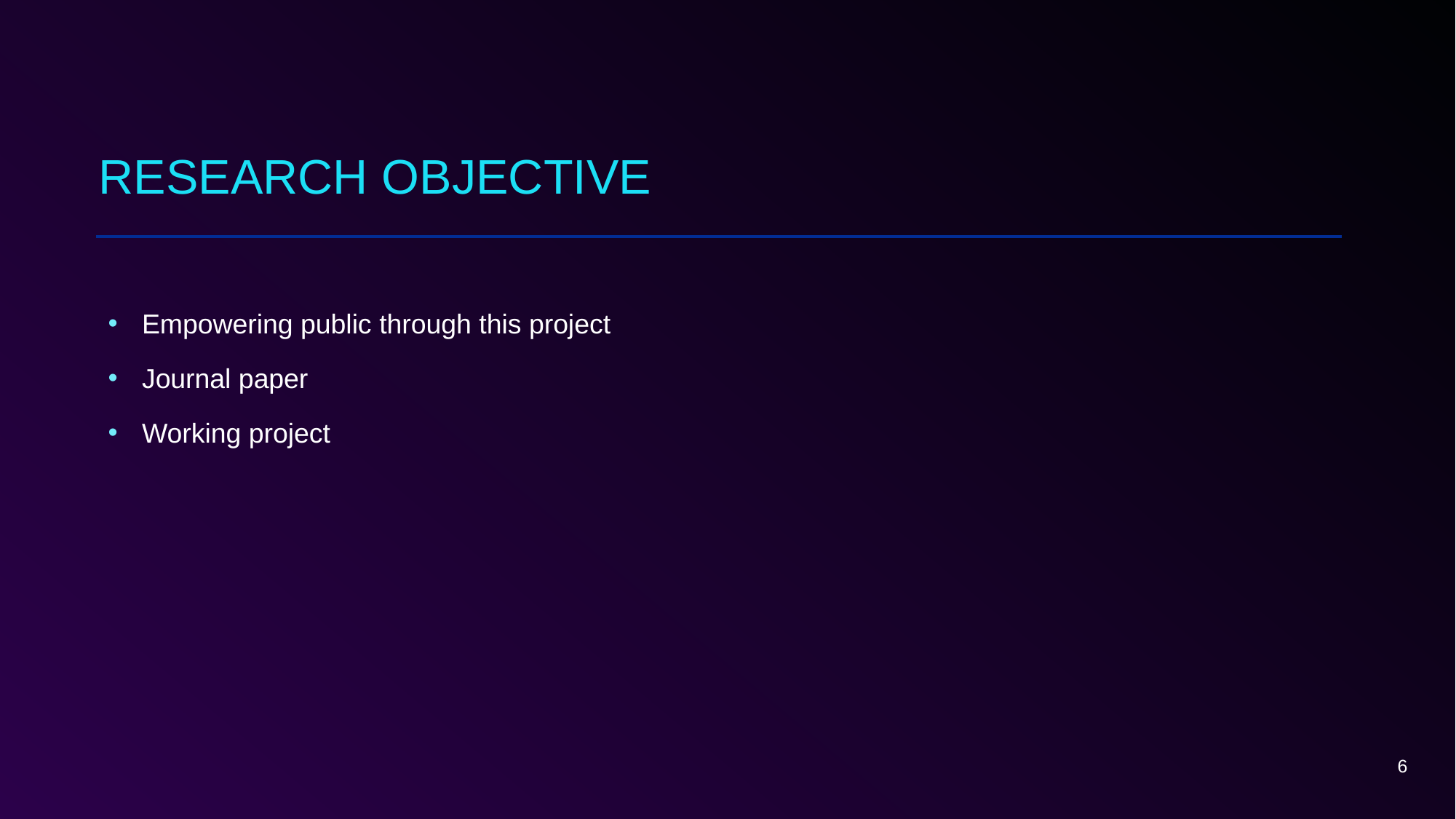

# Research objective
Empowering public through this project
Journal paper
Working project
6